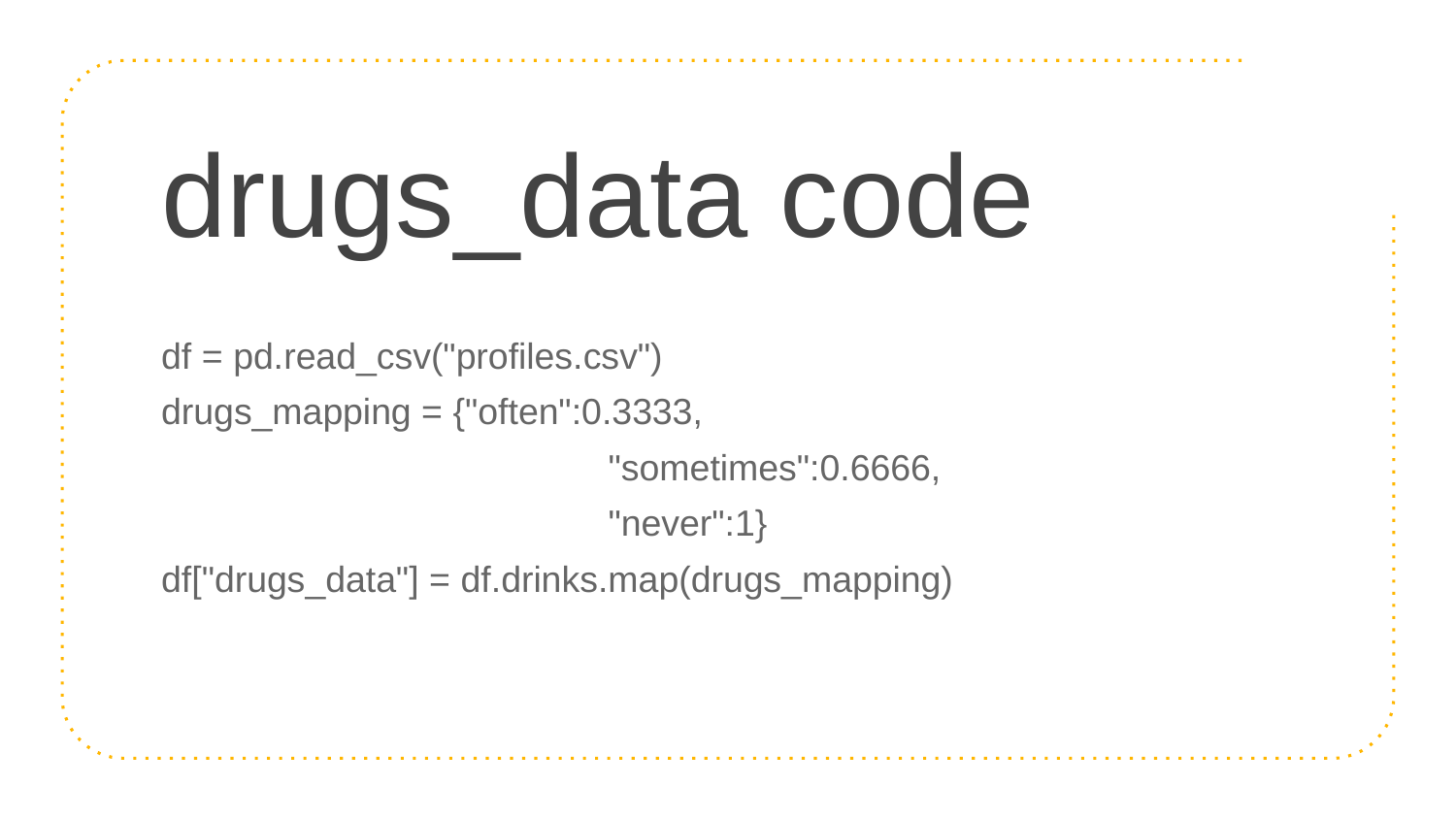

# drugs_data code

df = pd.read_csv("profiles.csv")
drugs_mapping = {"often":0.3333,
             			 "sometimes":0.6666,
             		 	 "never":1}
df["drugs_data"] = df.drinks.map(drugs_mapping)